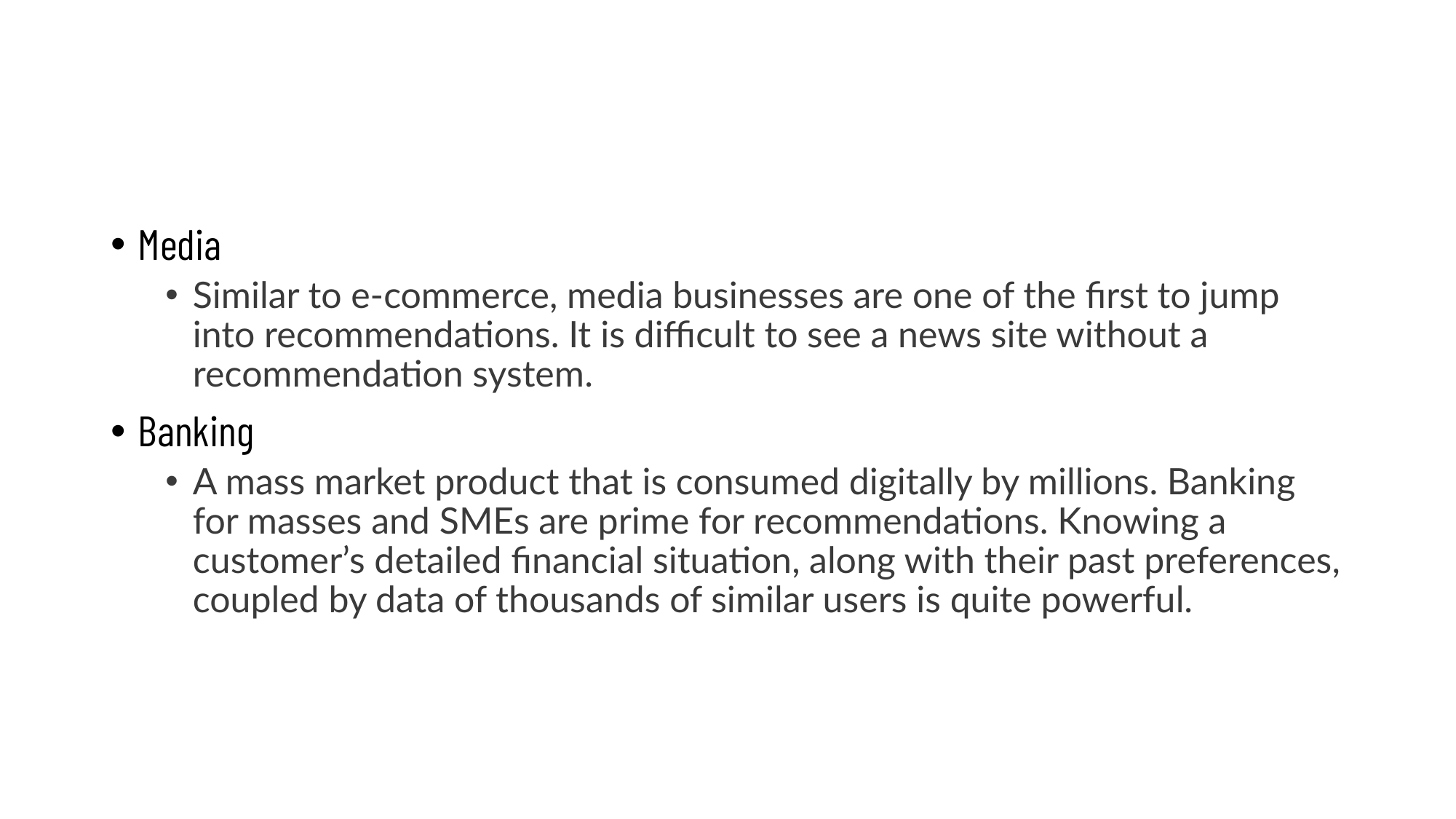

Media
Similar to e-commerce, media businesses are one of the first to jump into recommendations. It is difficult to see a news site without a recommendation system.
Banking
A mass market product that is consumed digitally by millions. Banking for masses and SMEs are prime for recommendations. Knowing a customer’s detailed financial situation, along with their past preferences, coupled by data of thousands of similar users is quite powerful.